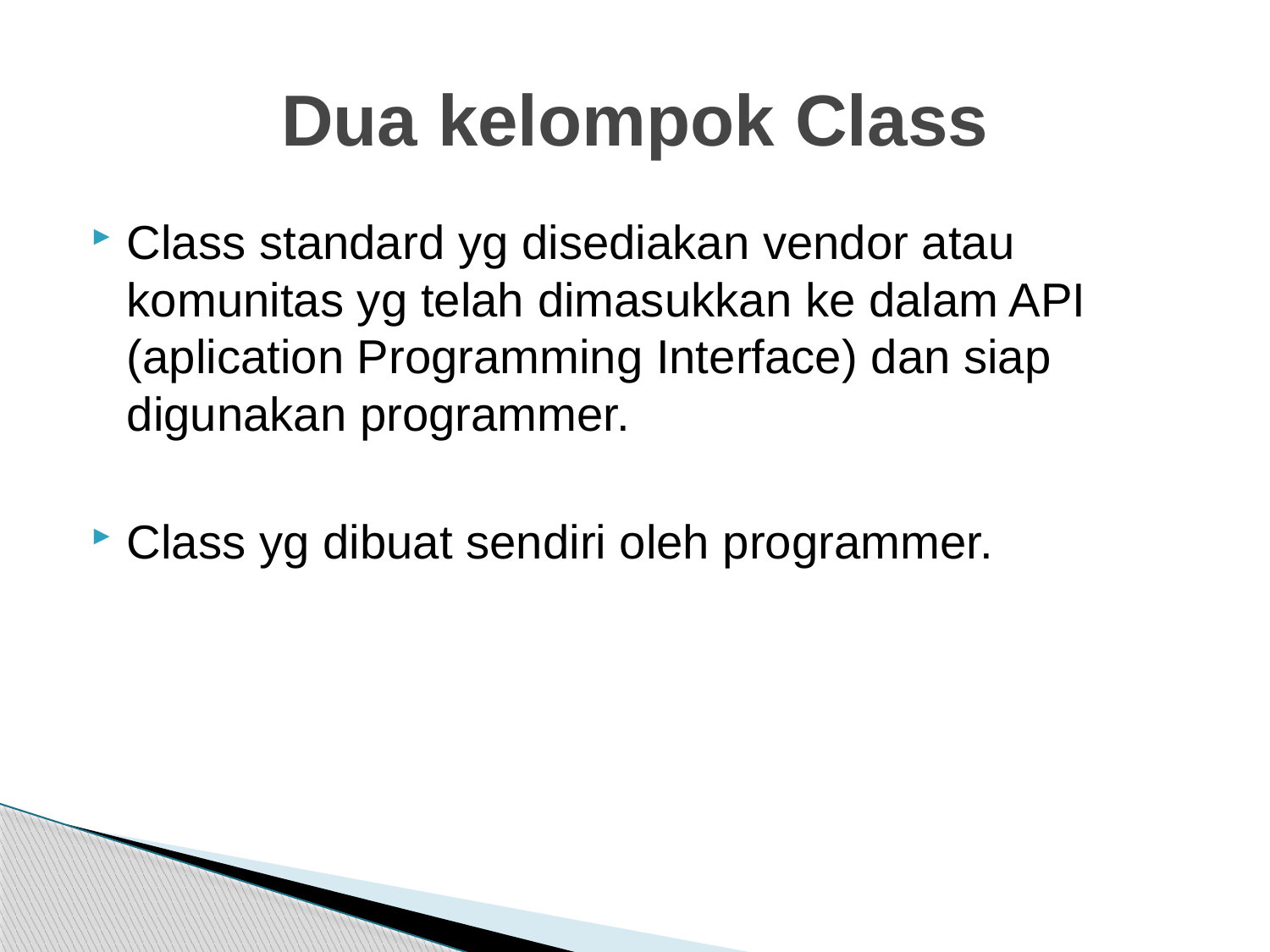

# Dua kelompok Class
Class standard yg disediakan vendor atau komunitas yg telah dimasukkan ke dalam API (aplication Programming Interface) dan siap digunakan programmer.

Class yg dibuat sendiri oleh programmer.